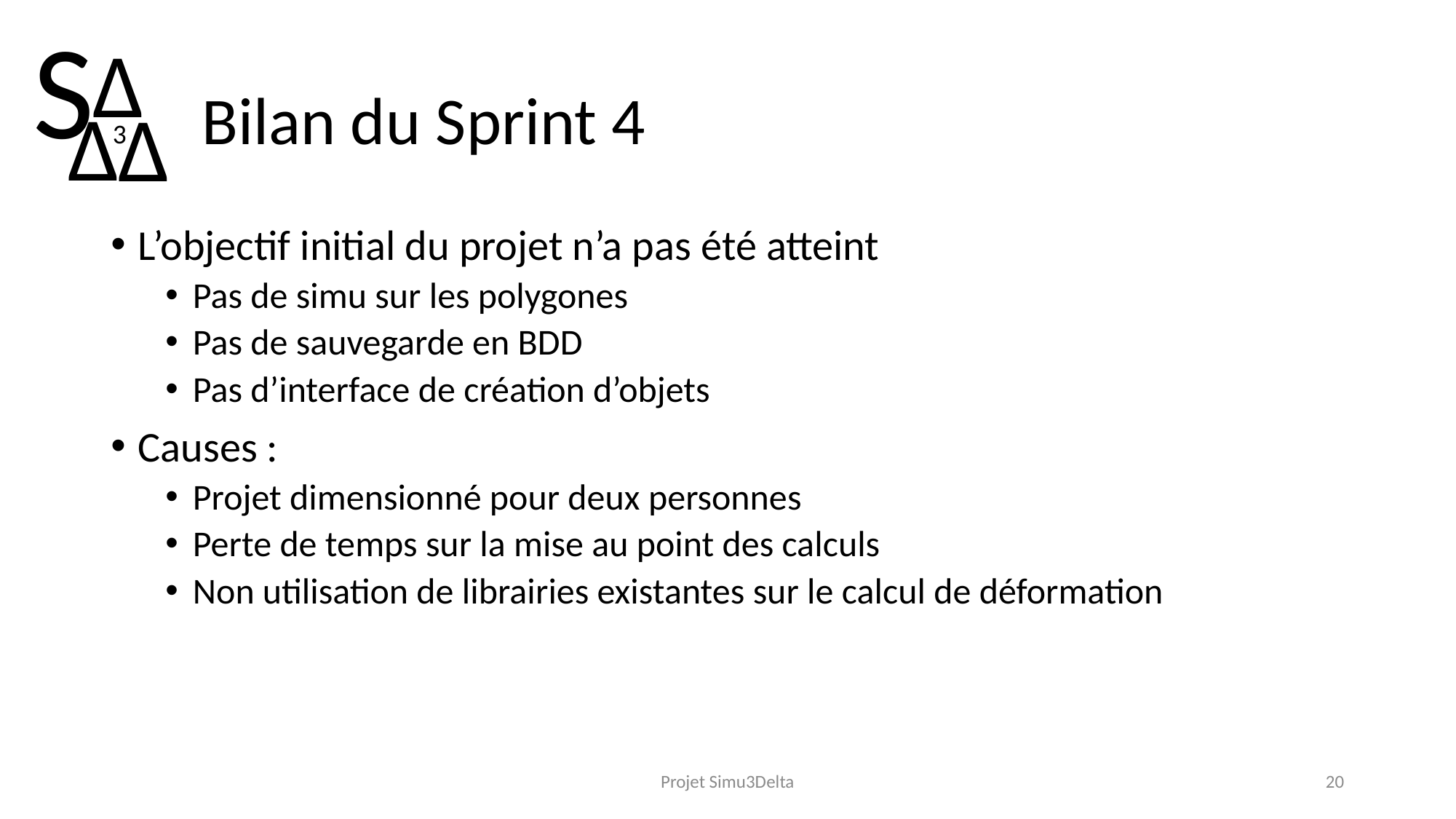

# Bilan du Sprint 4
L’objectif initial du projet n’a pas été atteint
Pas de simu sur les polygones
Pas de sauvegarde en BDD
Pas d’interface de création d’objets
Causes :
Projet dimensionné pour deux personnes
Perte de temps sur la mise au point des calculs
Non utilisation de librairies existantes sur le calcul de déformation
Projet Simu3Delta
20